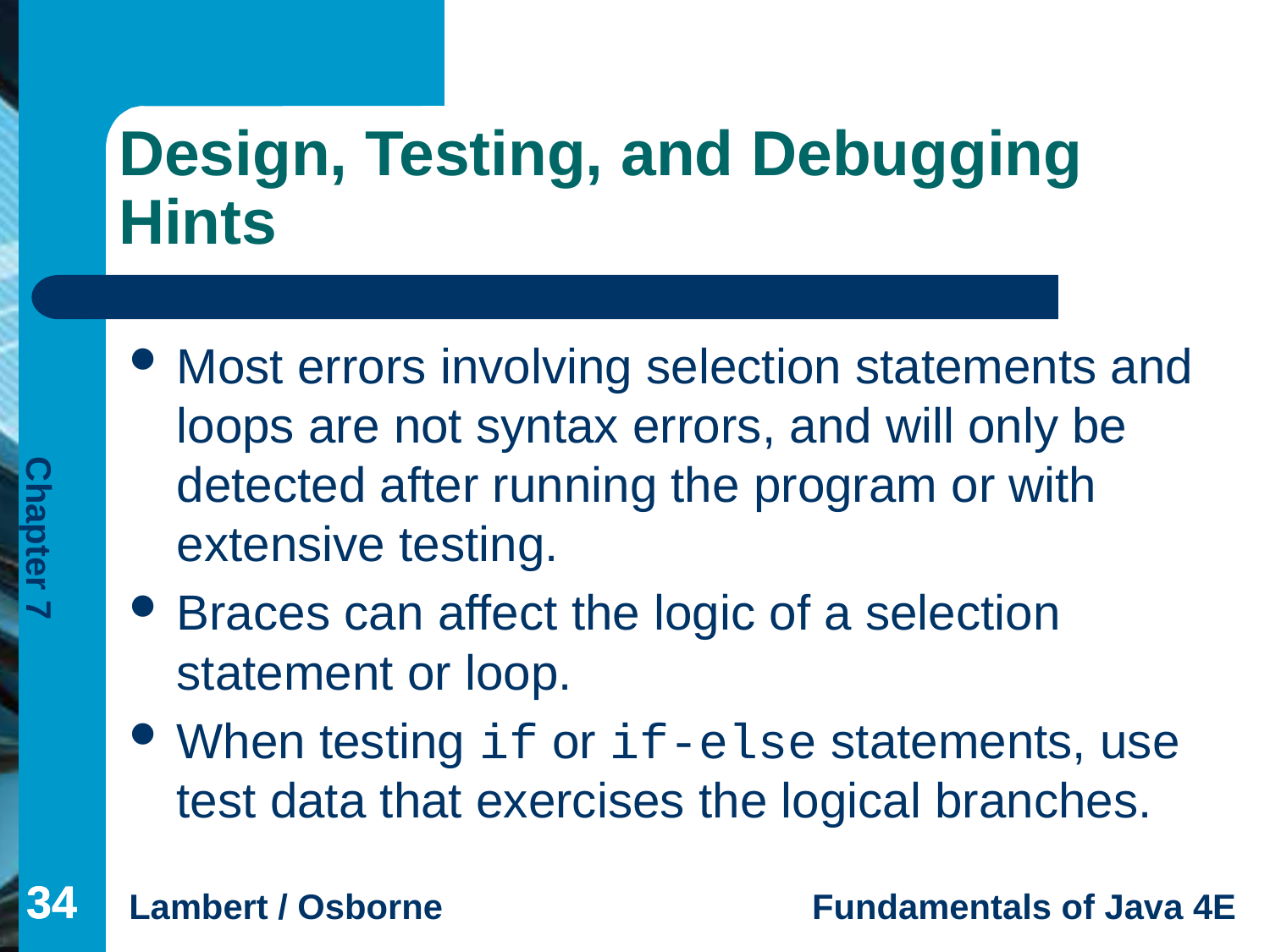

# Design, Testing, and Debugging Hints
Most errors involving selection statements and loops are not syntax errors, and will only be detected after running the program or with extensive testing.
Braces can affect the logic of a selection statement or loop.
When testing if or if-else statements, use test data that exercises the logical branches.
34
34
34